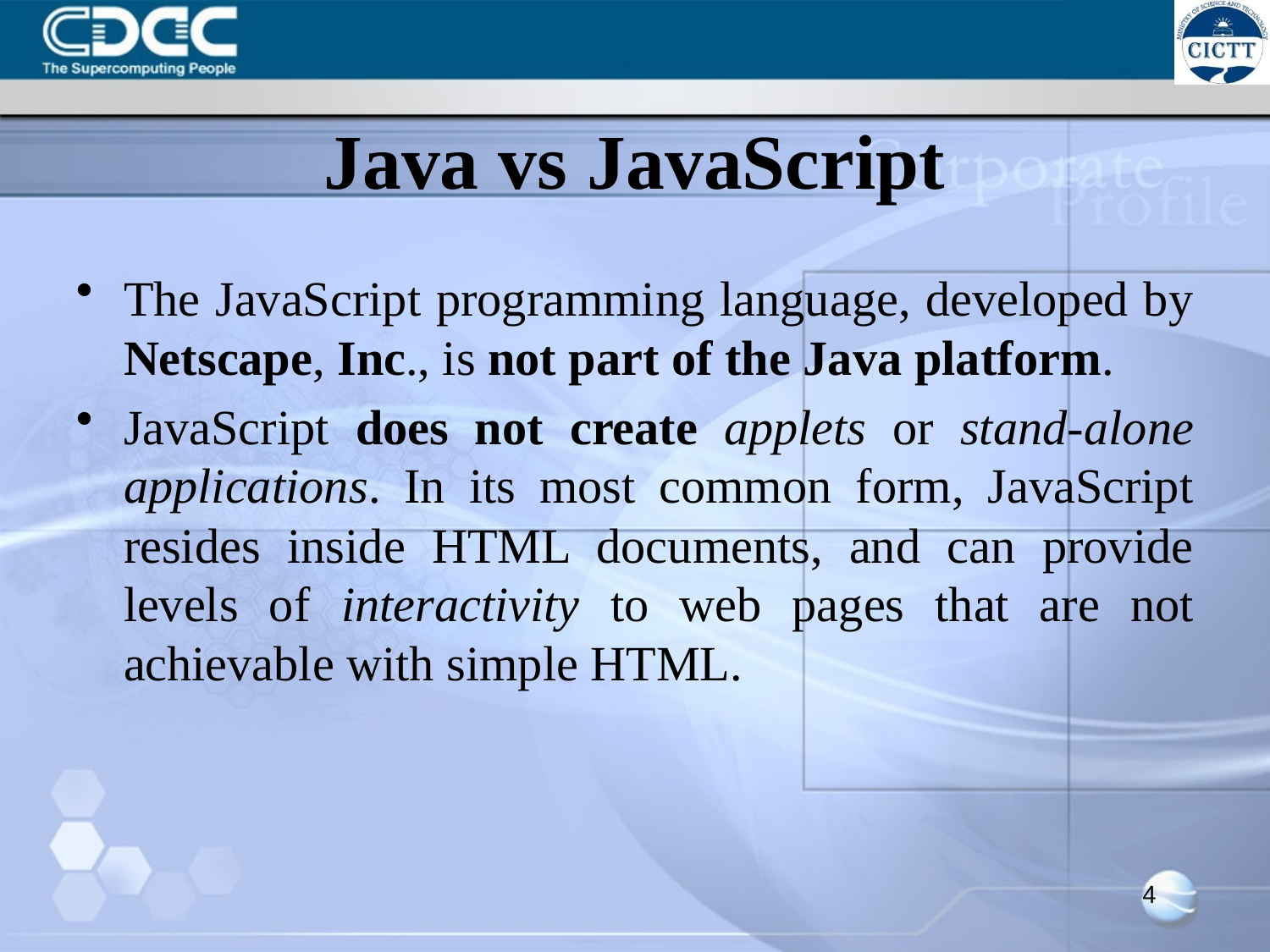

# Java vs JavaScript
The JavaScript programming language, developed by Netscape, Inc., is not part of the Java platform.
JavaScript does not create applets or stand-alone applications. In its most common form, JavaScript resides inside HTML documents, and can provide levels of interactivity to web pages that are not achievable with simple HTML.